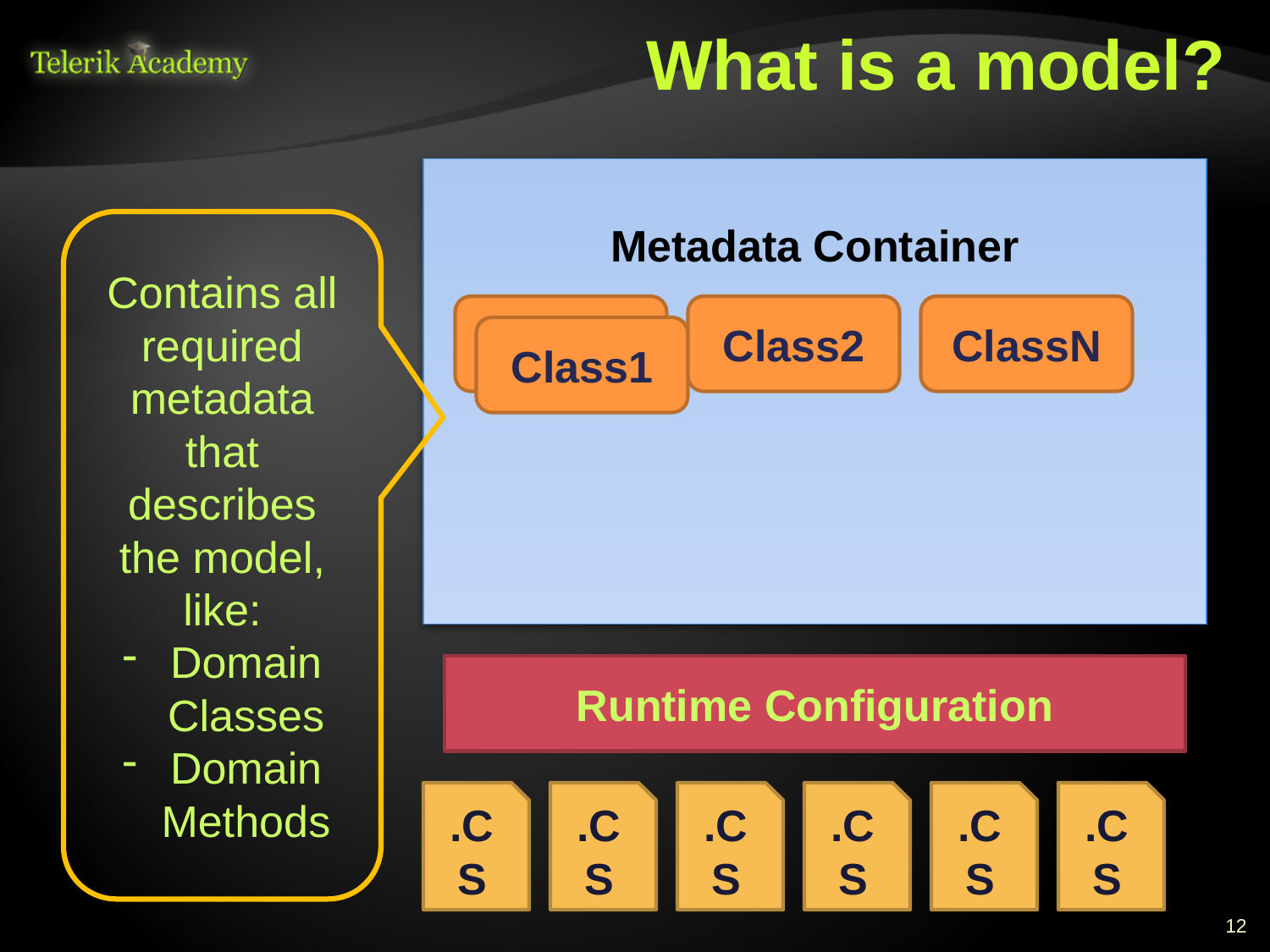

# What is a model?

Metadata Container
Contains all required metadata that describes the model, like:
Domain Classes
Domain Methods
Class1
Class2
ClassN
Class1
Runtime Configuration
.CS
.CS
.CS
.CS
.CS
.CS
12